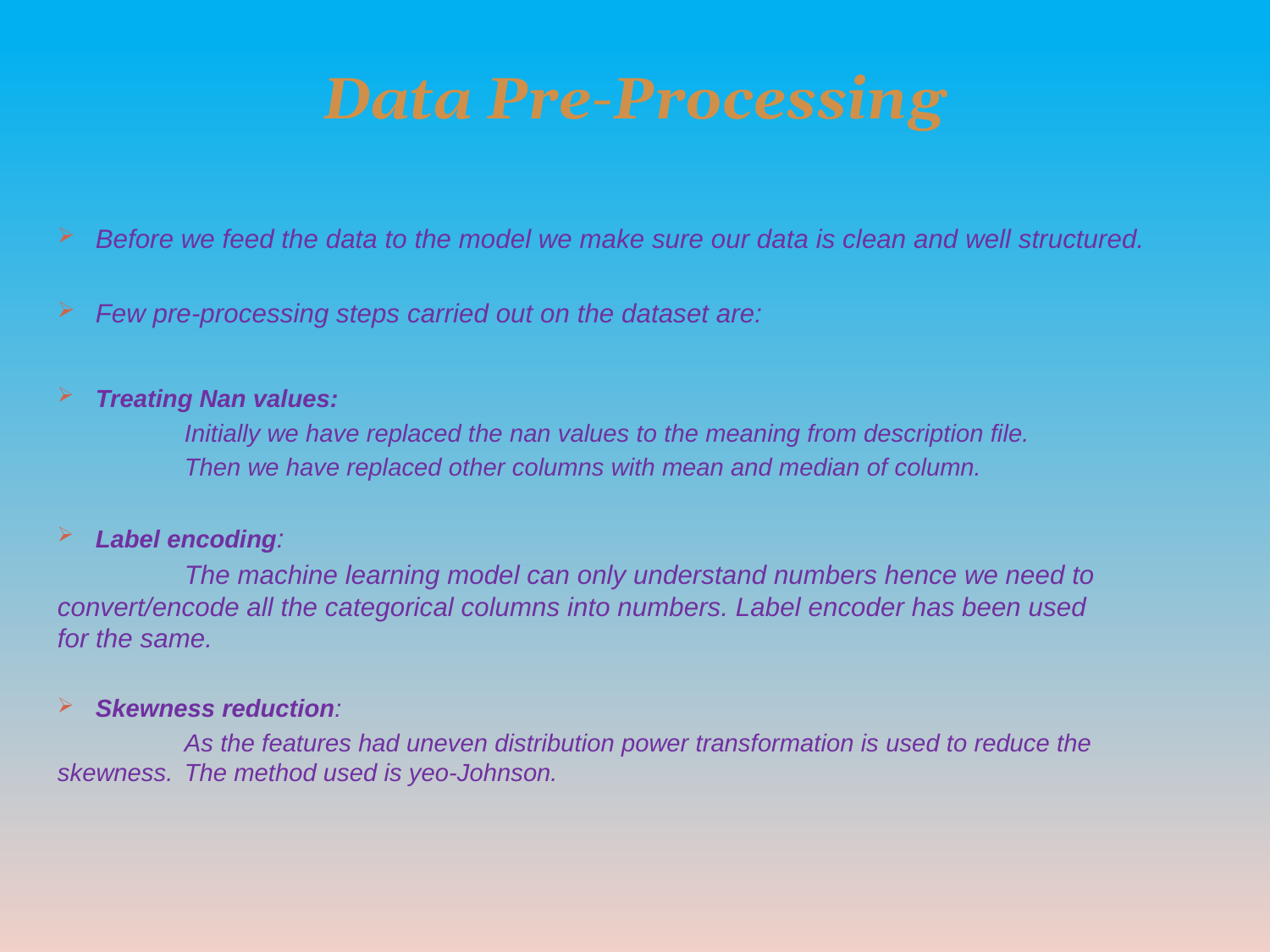

# Data Pre-Processing
Before we feed the data to the model we make sure our data is clean and well structured.

Few pre-processing steps carried out on the dataset are:

Treating Nan values:
	Initially we have replaced the nan values to the meaning from description file.
       	Then we have replaced other columns with mean and median of column.

Label encoding:
	The machine learning model can only understand numbers hence we need to 	convert/encode all the categorical columns into numbers. Label encoder has been used 	for the same.

Skewness reduction:
	As the features had uneven distribution power transformation is used to reduce the skewness. 	The method used is yeo-Johnson.